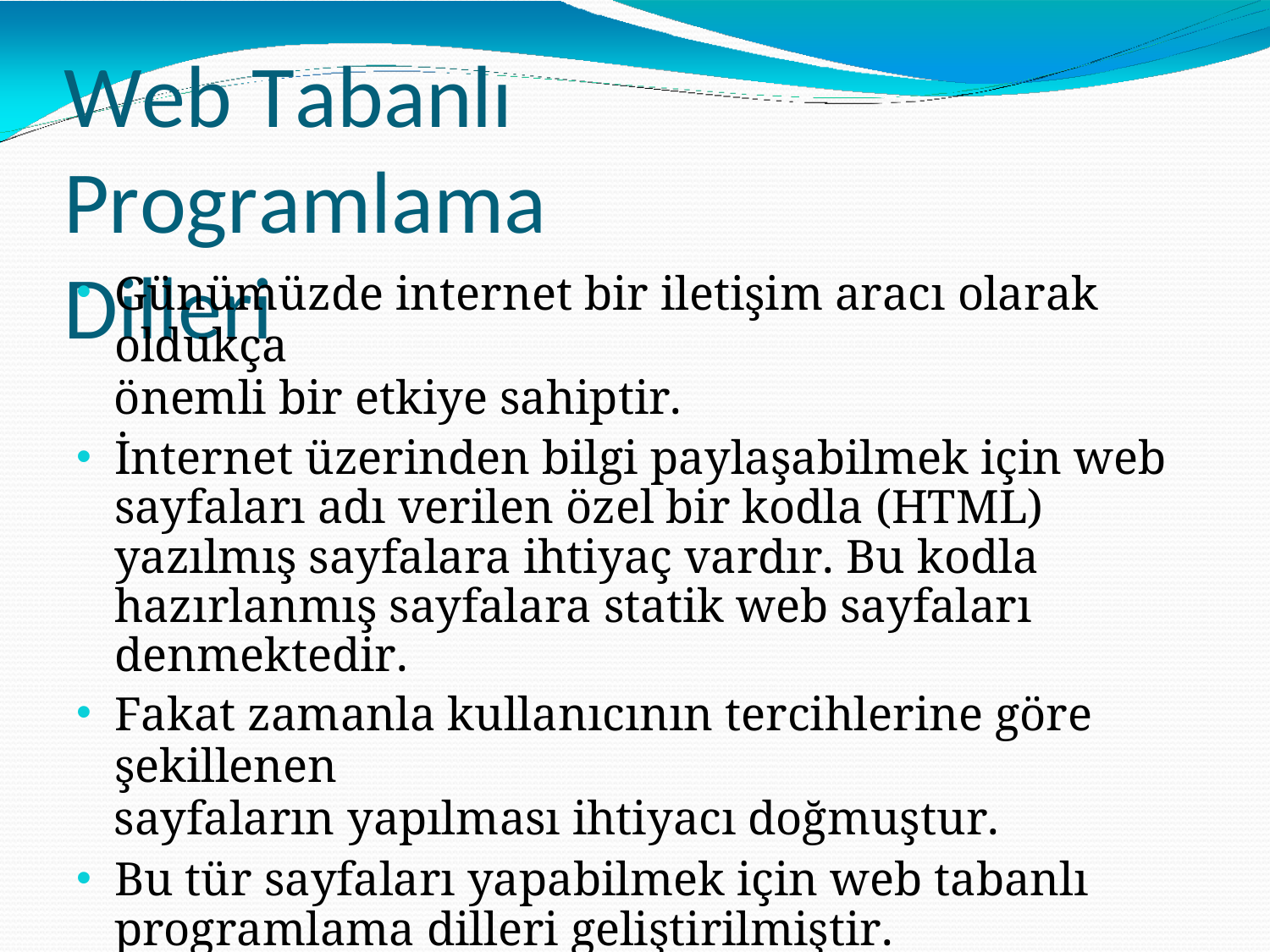

# Web Tabanlı Programlama
Dilleri
Günümüzde internet bir iletişim aracı olarak oldukça
önemli bir etkiye sahiptir.
İnternet üzerinden bilgi paylaşabilmek için web sayfaları adı verilen özel bir kodla (HTML) yazılmış sayfalara ihtiyaç vardır. Bu kodla hazırlanmış sayfalara statik web sayfaları denmektedir.
Fakat zamanla kullanıcının tercihlerine göre şekillenen
sayfaların yapılması ihtiyacı doğmuştur.
Bu tür sayfaları yapabilmek için web tabanlı programlama dilleri geliştirilmiştir. Günümüzde en popüler diller arasında ASP ve PHP diller gelmektedir.